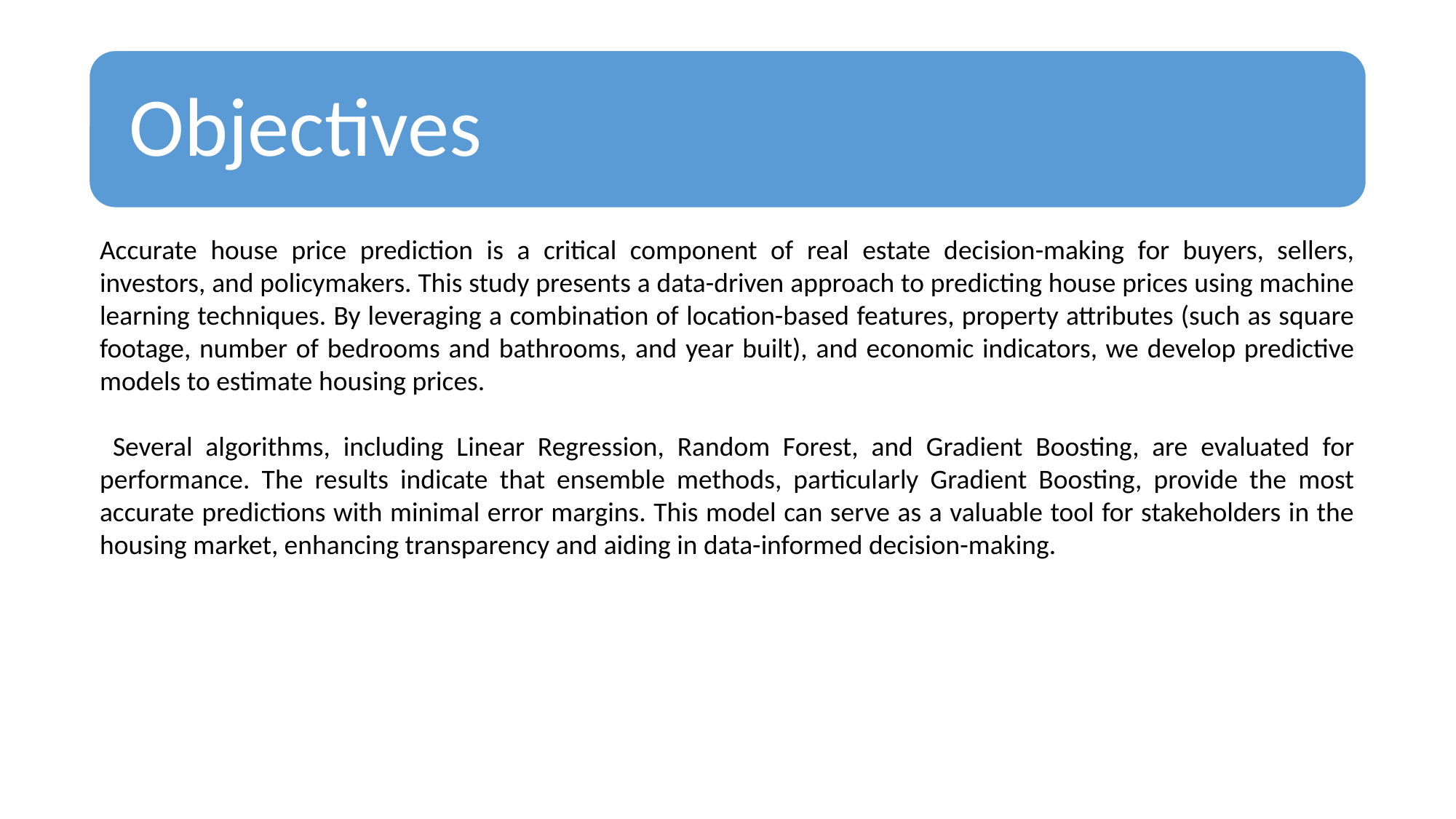

Objectives
Accurate house price prediction is a critical component of real estate decision-making for buyers, sellers, investors, and policymakers. This study presents a data-driven approach to predicting house prices using machine learning techniques. By leveraging a combination of location-based features, property attributes (such as square footage, number of bedrooms and bathrooms, and year built), and economic indicators, we develop predictive models to estimate housing prices.

 Several algorithms, including Linear Regression, Random Forest, and Gradient Boosting, are evaluated for performance. The results indicate that ensemble methods, particularly Gradient Boosting, provide the most accurate predictions with minimal error margins. This model can serve as a valuable tool for stakeholders in the housing market, enhancing transparency and aiding in data-informed decision-making.